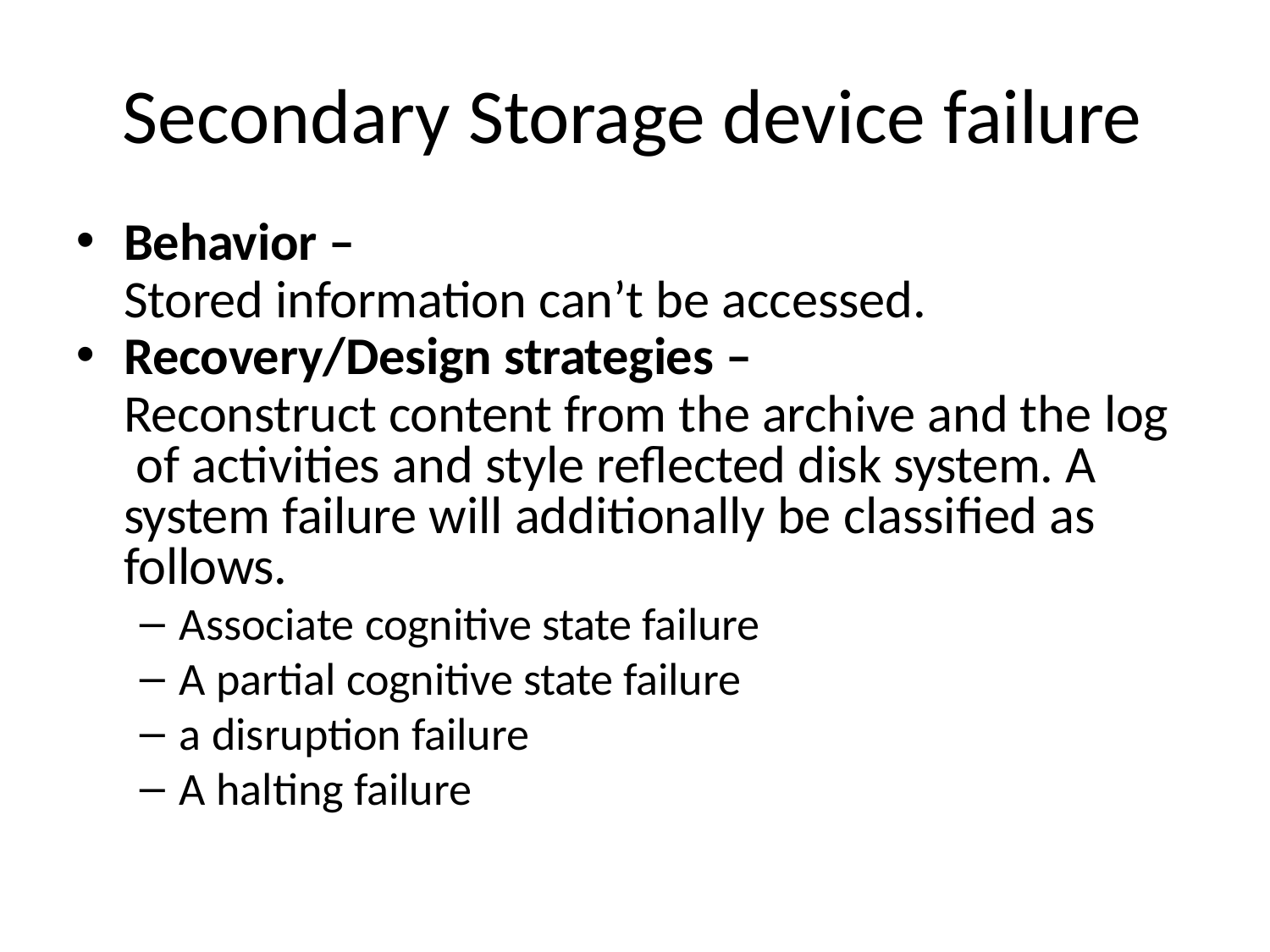

# Secondary Storage device failure
Behavior –
Stored information can’t be accessed.
Recovery/Design strategies –
Reconstruct content from the archive and the log  of activities and style reflected disk system. A  system failure will additionally be classified as  follows.
Associate cognitive state failure
A partial cognitive state failure
a disruption failure
A halting failure